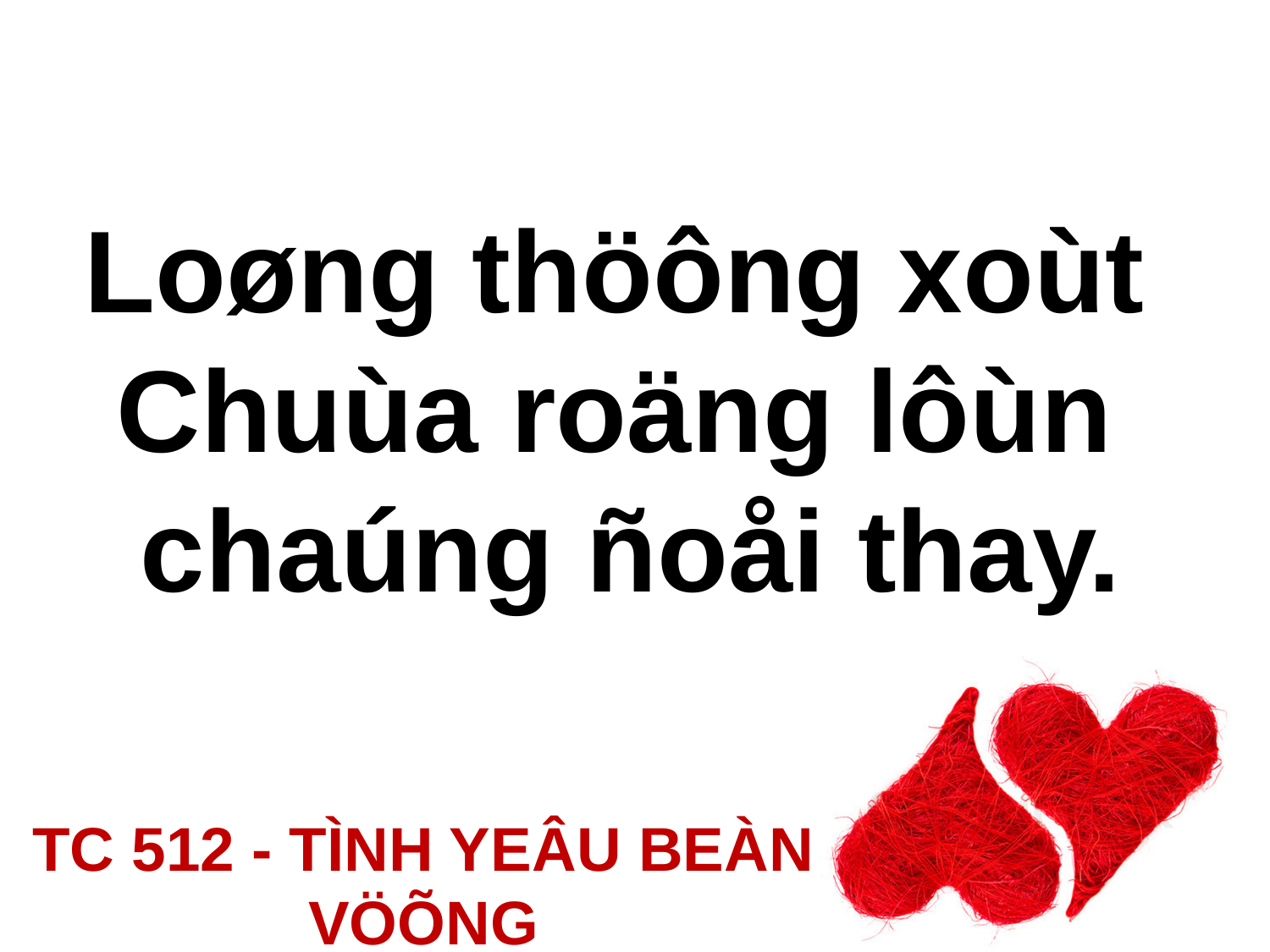

Loøng thöông xoùt
Chuùa roäng lôùn
chaúng ñoåi thay.
TC 512 - TÌNH YEÂU BEÀN VÖÕNG